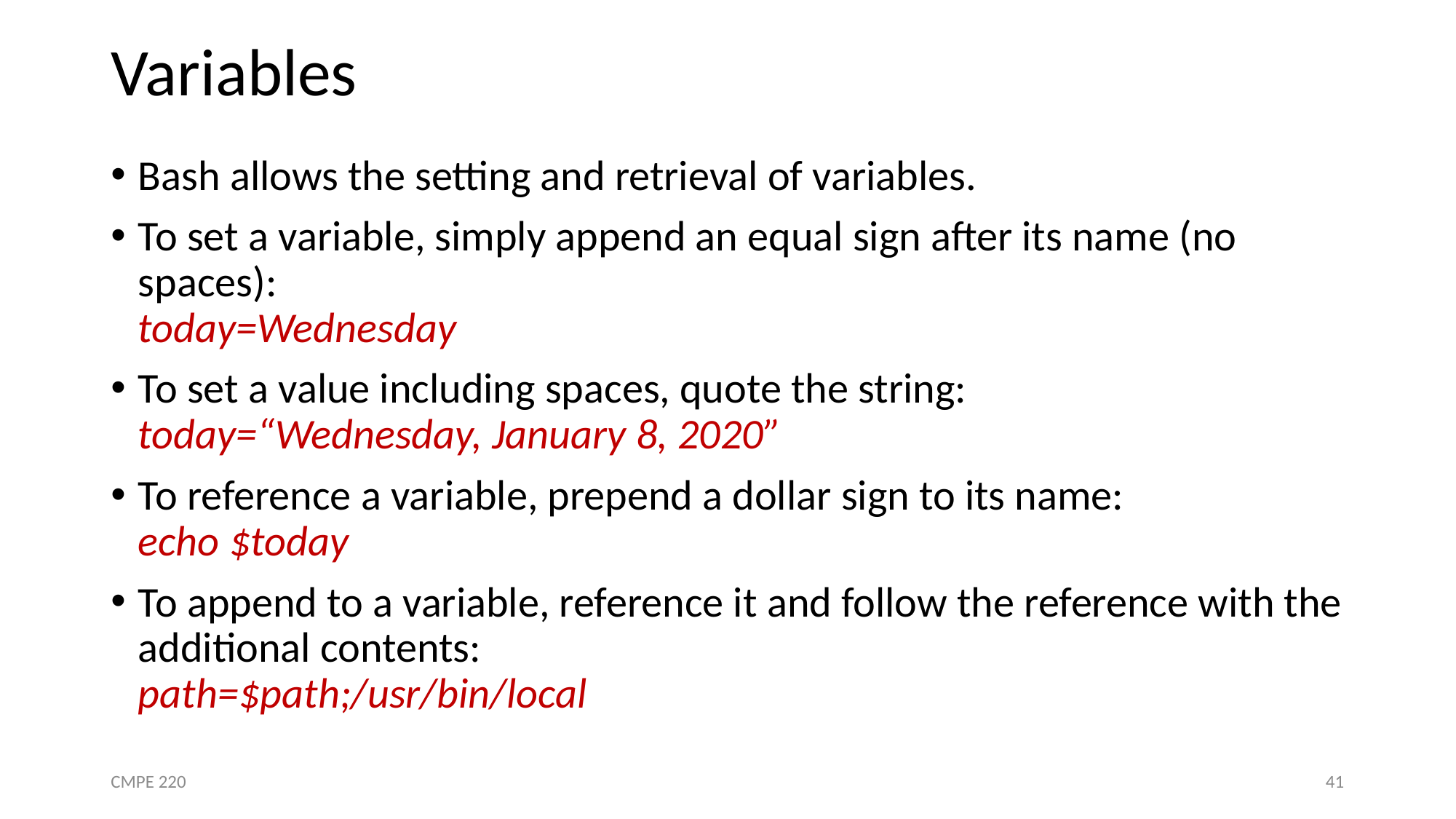

# Variables
Bash allows the setting and retrieval of variables.
To set a variable, simply append an equal sign after its name (no spaces):
today=Wednesday
To set a value including spaces, quote the string:
today=“Wednesday, January 8, 2020”
To reference a variable, prepend a dollar sign to its name:
echo $today
To append to a variable, reference it and follow the reference with the additional contents:
path=$path;/usr/bin/local
CMPE 220
41